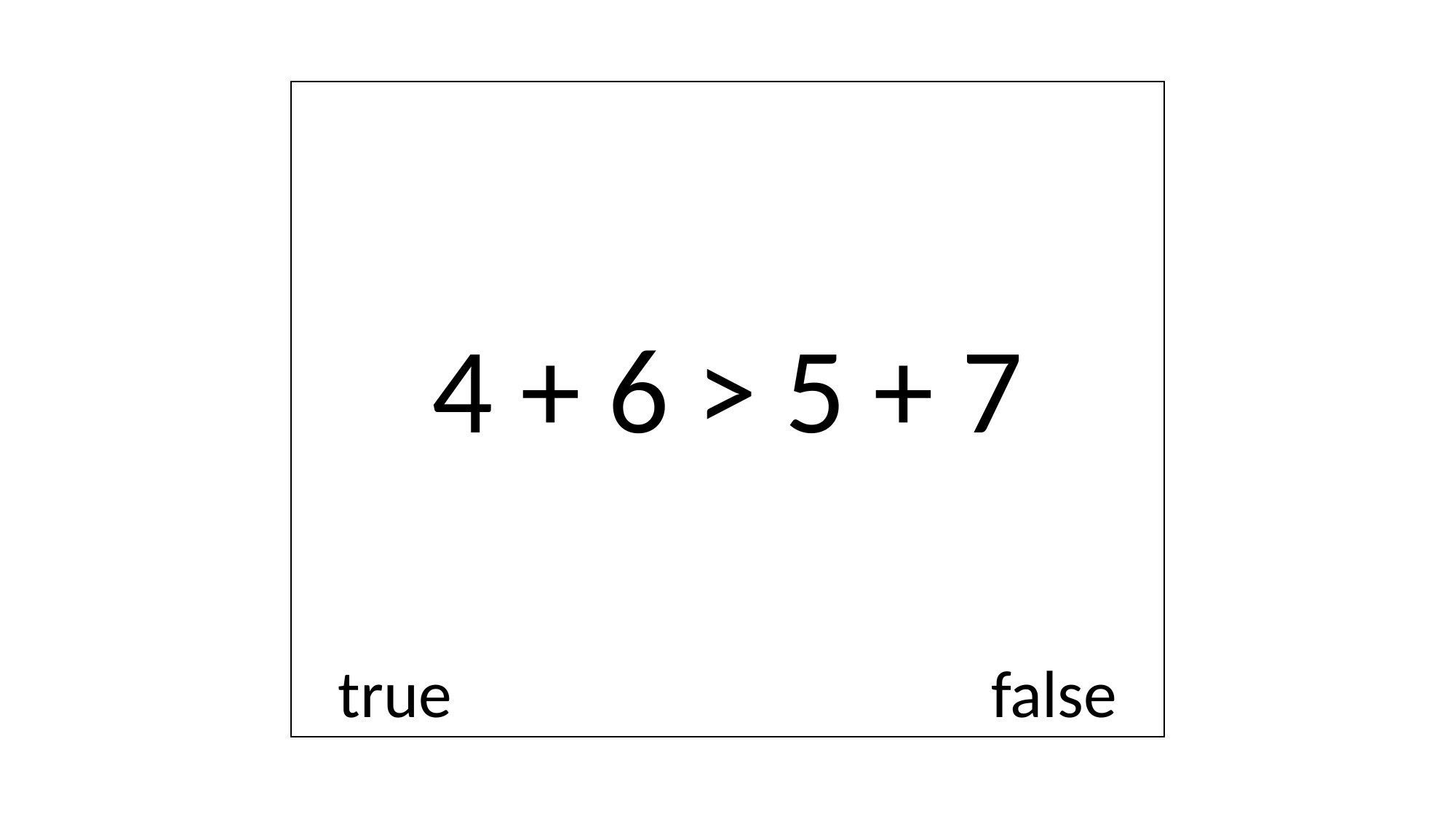

4 + 6 > 5 + 7

true
false